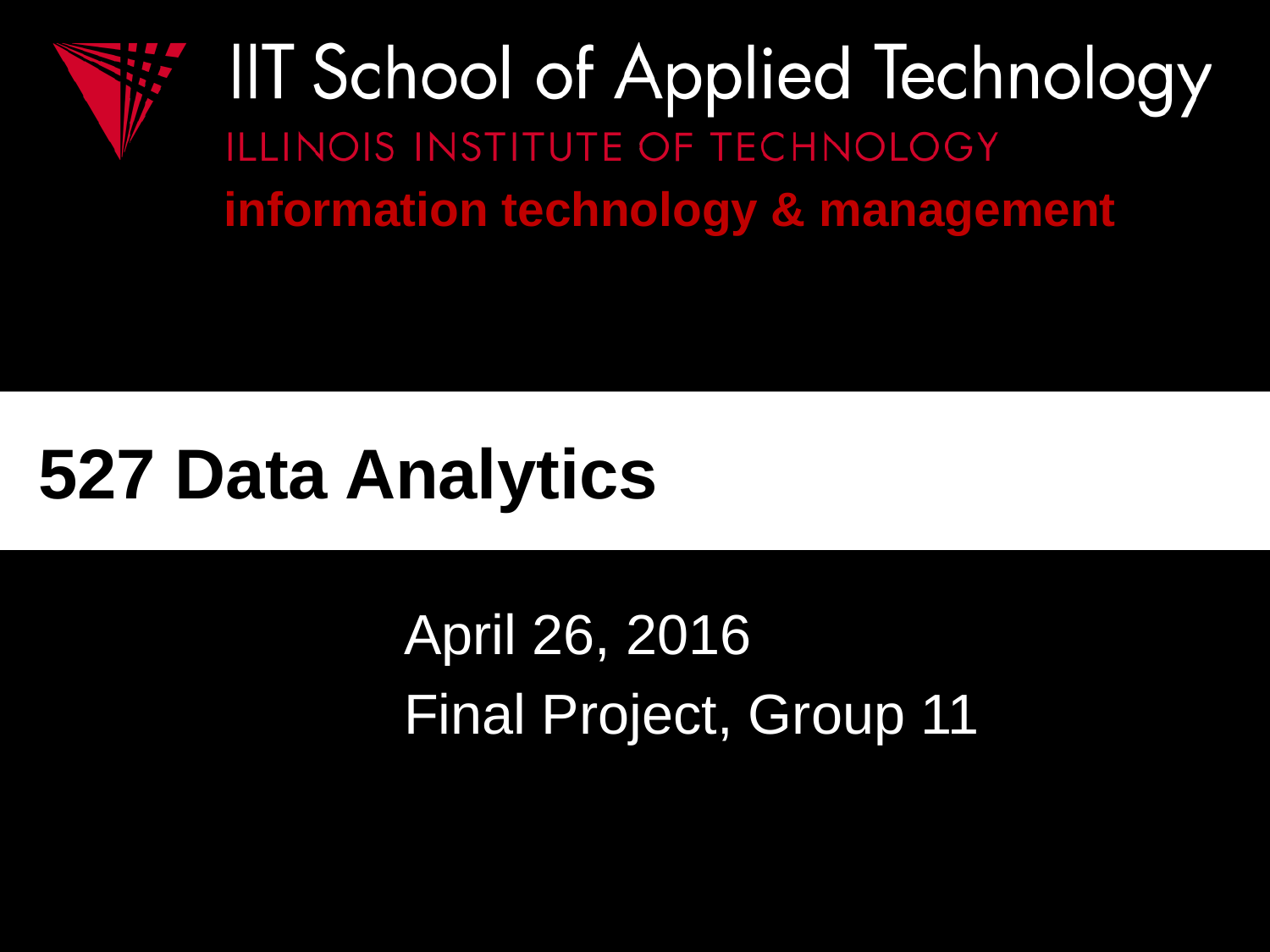

# 527 Data Analytics
April 26, 2016
Final Project, Group 11